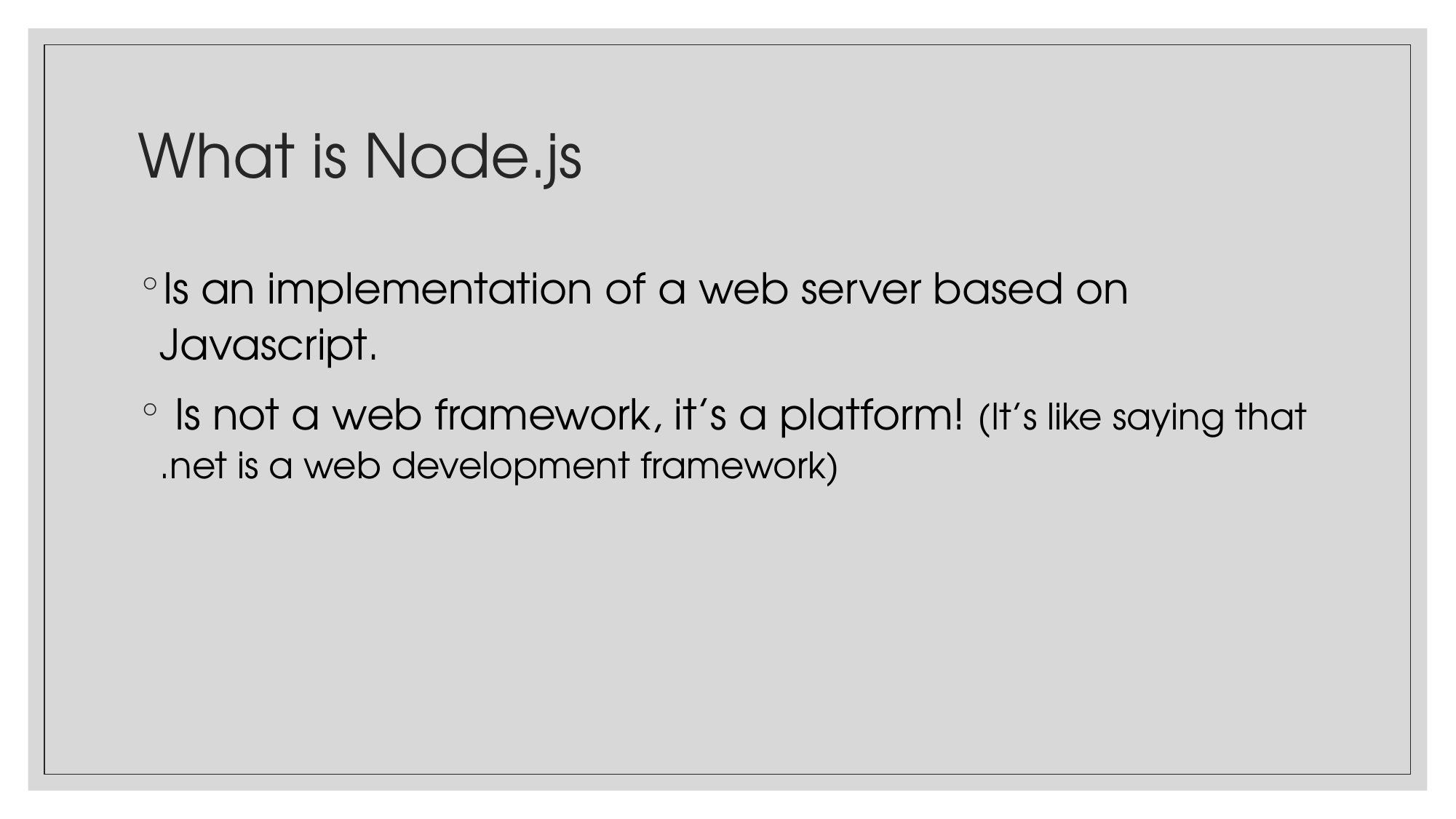

# What is Node.js
Is an implementation of a web server based on Javascript.
 Is not a web framework, it’s a platform! (It’s like saying that .net is a web development framework)